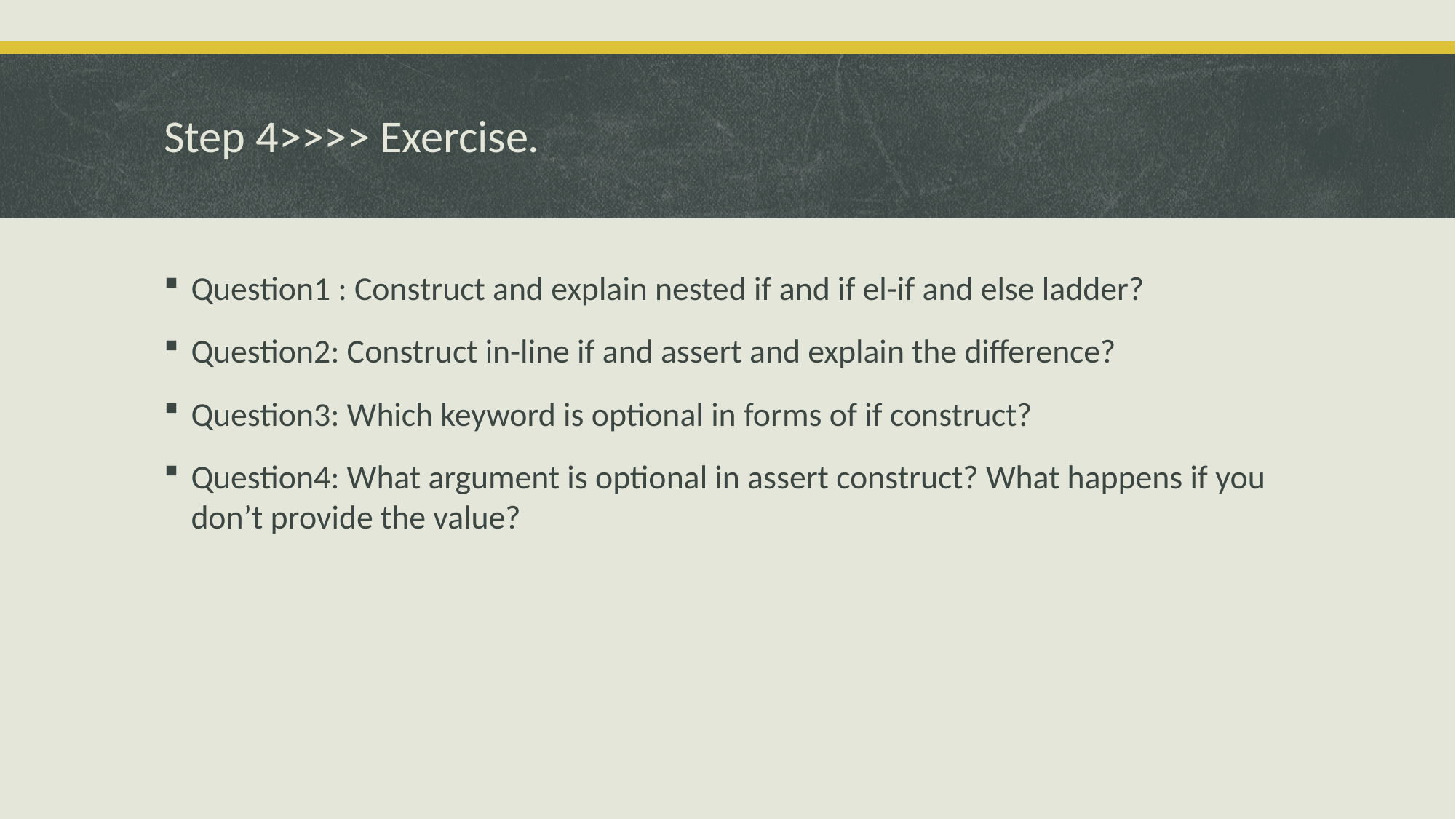

# Step 4>>>> Exercise.
Question1 : Construct and explain nested if and if el-if and else ladder?
Question2: Construct in-line if and assert and explain the difference?
Question3: Which keyword is optional in forms of if construct?
Question4: What argument is optional in assert construct? What happens if you don’t provide the value?